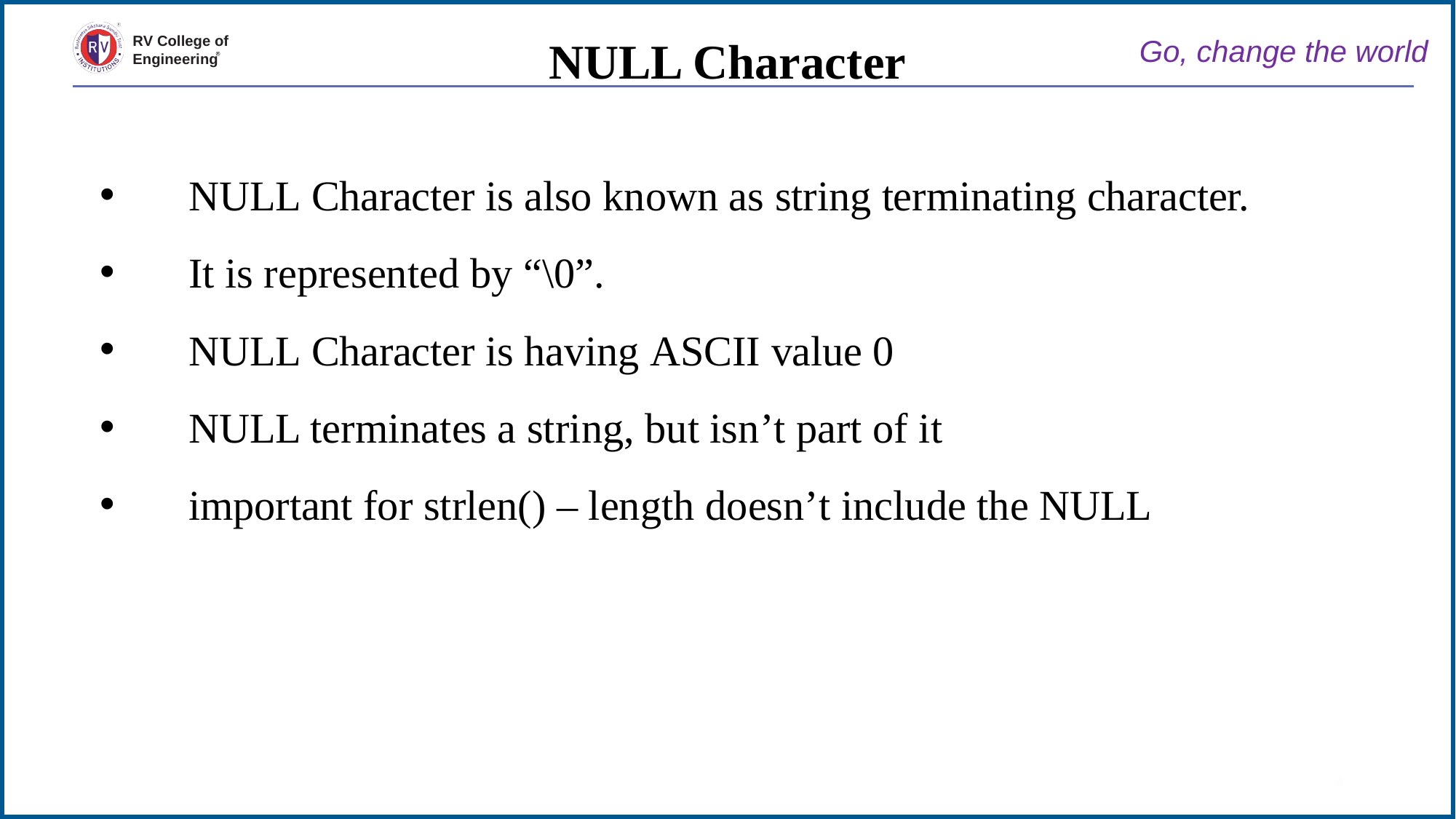

NULL Character
Go, change the world
RV College of
Engineering

NULL Character is also known as string terminating character.
It is represented by “\0”.
NULL Character is having ASCII value 0
NULL terminates a string, but isn’t part of it
important for strlen() – length doesn’t include the NULL

4